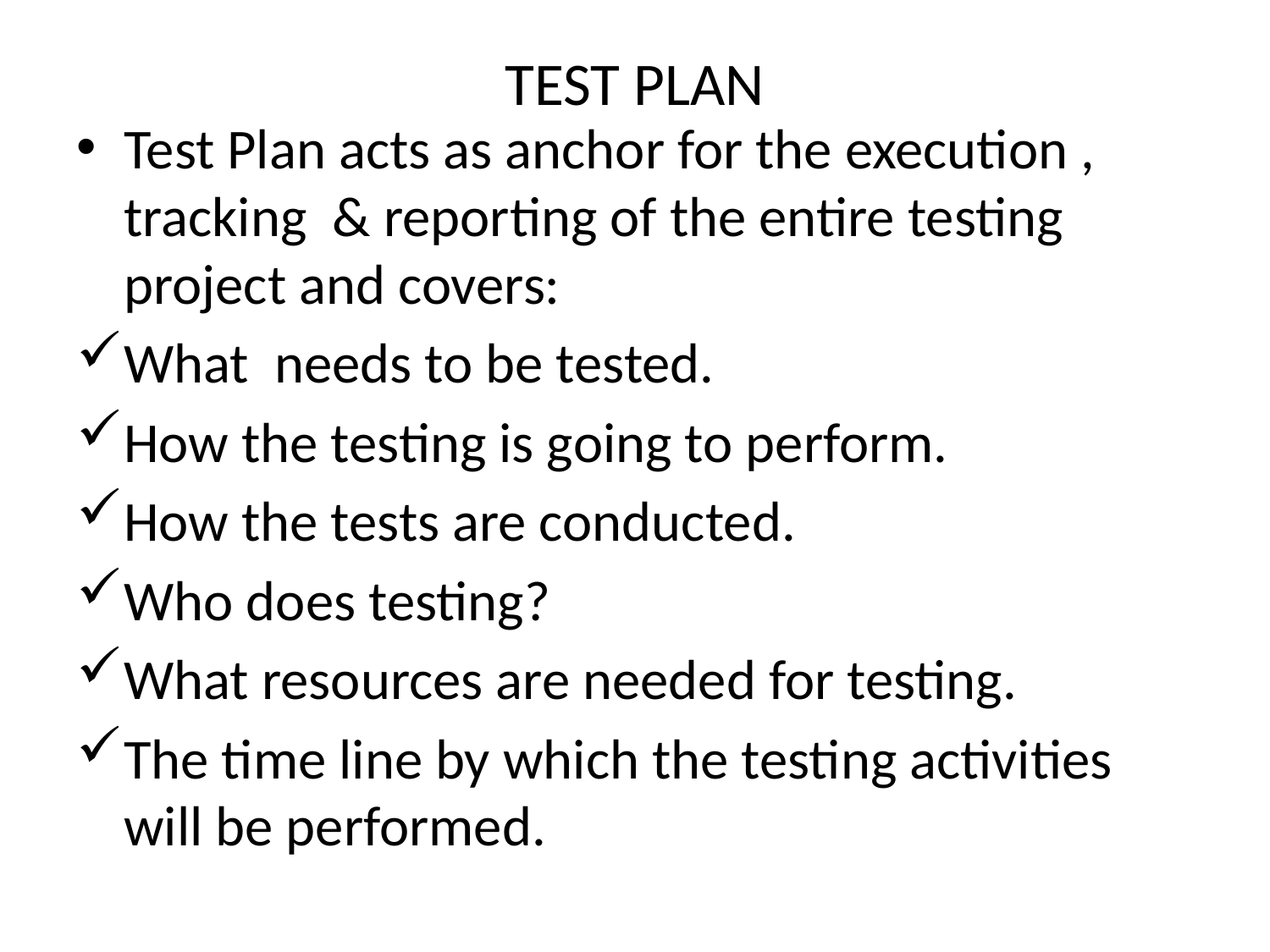

# TEST PLAN
Test Plan acts as anchor for the execution , tracking  & reporting of the entire testing project and covers:
What  needs to be tested.
How the testing is going to perform.
How the tests are conducted.
Who does testing?
What resources are needed for testing.
The time line by which the testing activities will be performed.